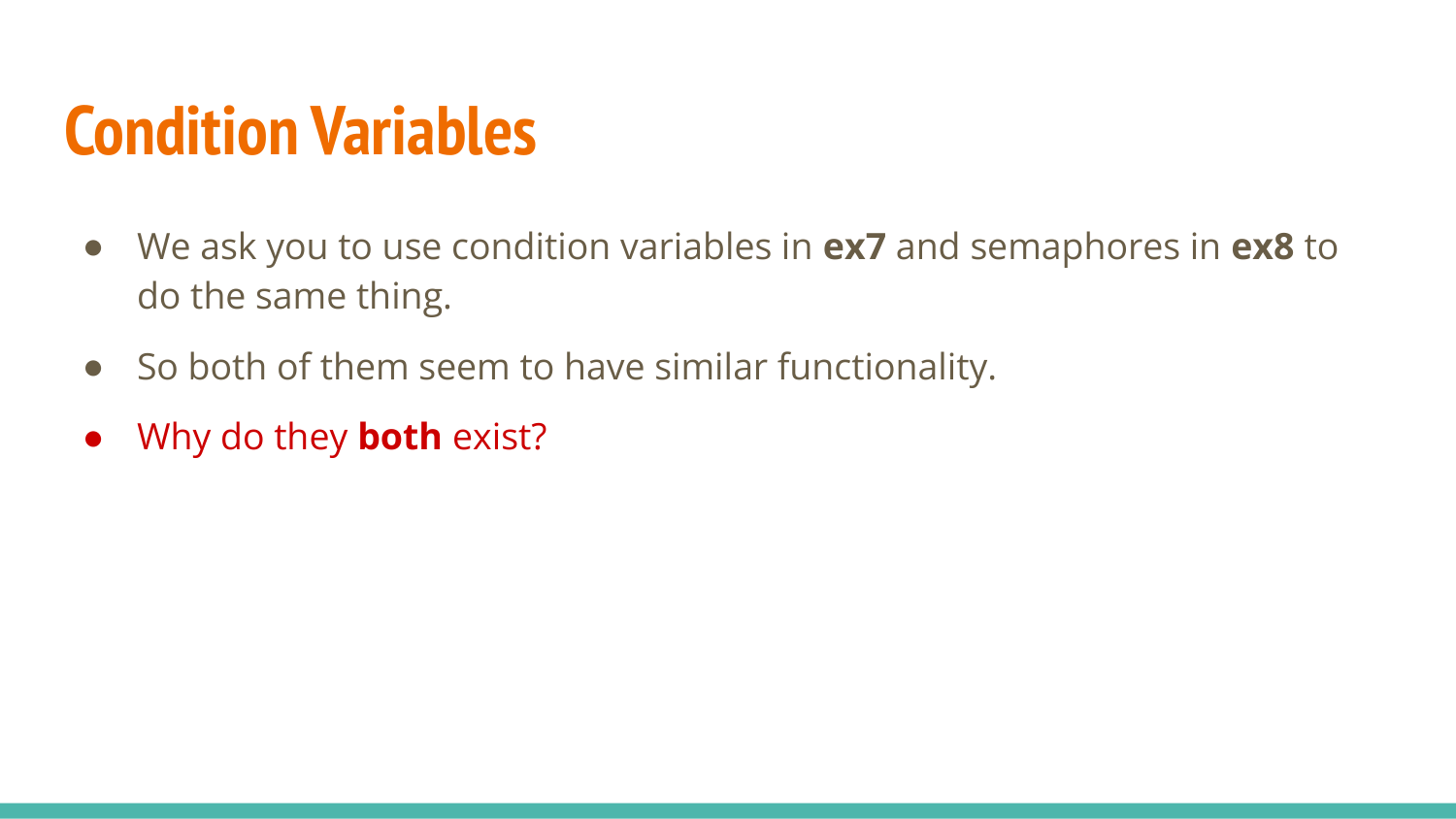

# Condition Variables
We ask you to use condition variables in ex7 and semaphores in ex8 to do the same thing.
So both of them seem to have similar functionality.
Why do they both exist?